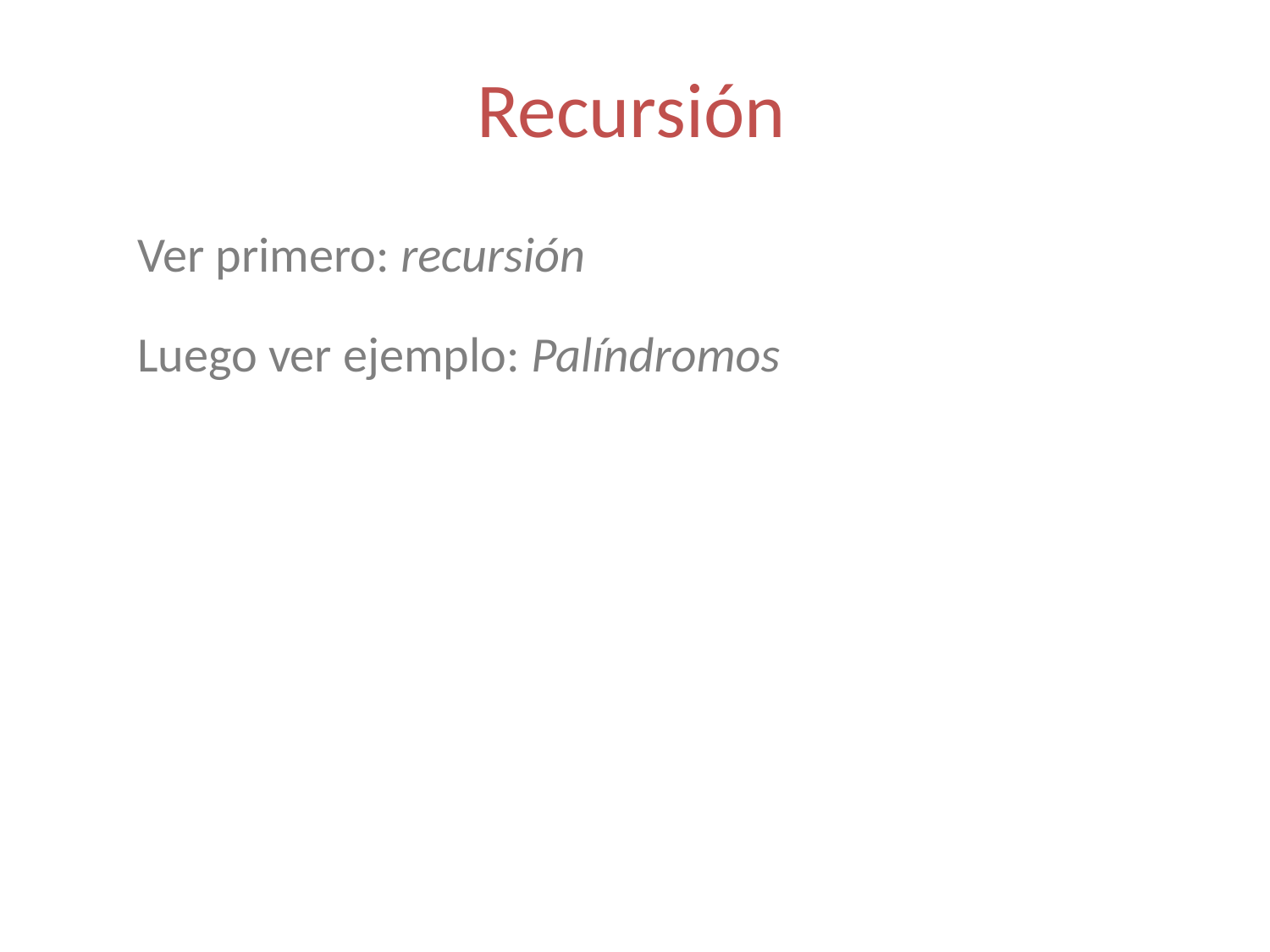

# Recursión
Ver primero: recursión
Luego ver ejemplo: Palíndromos